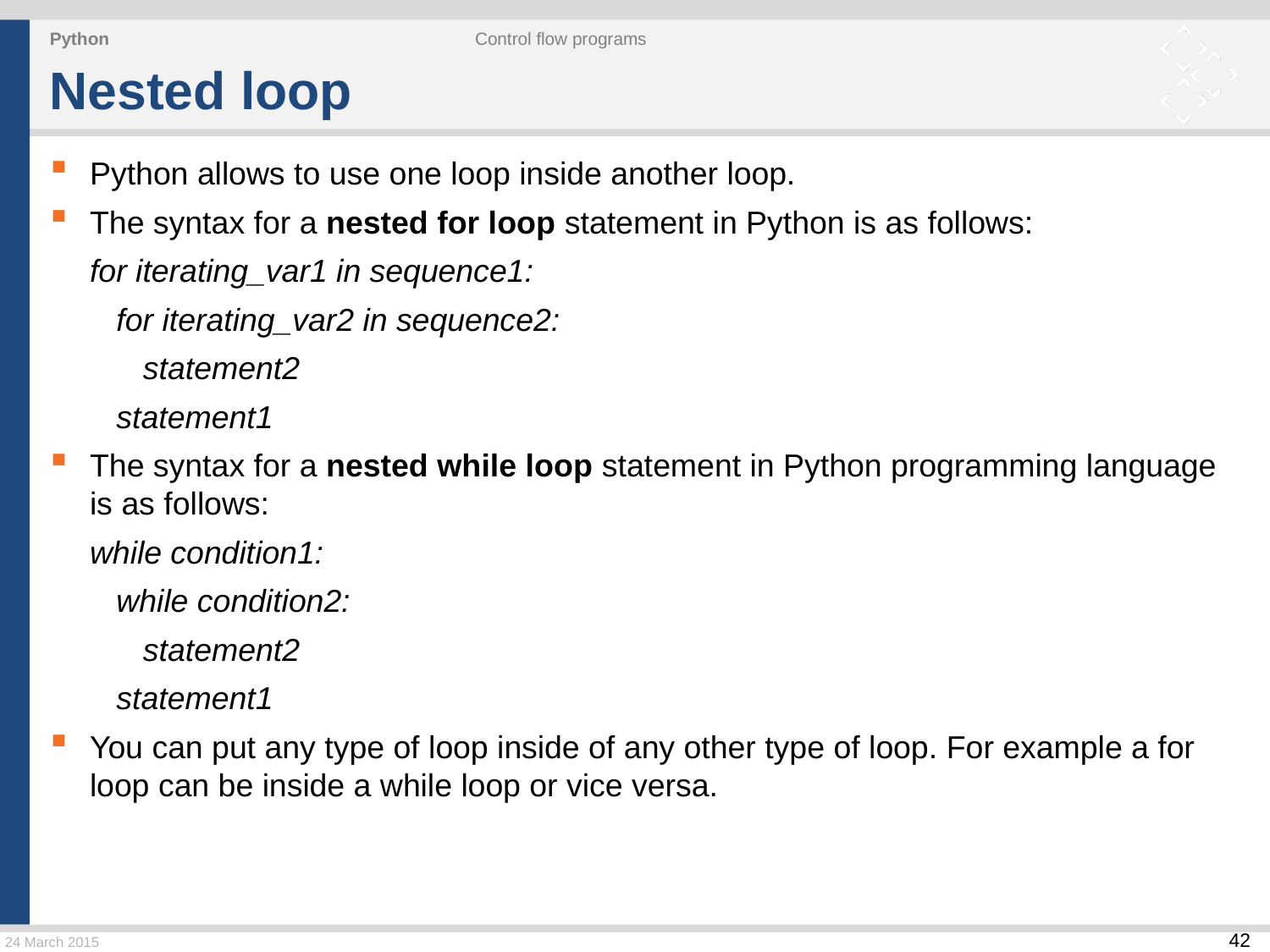

Python
Control flow programs
Nested loop
Python allows to use one loop inside another loop.
The syntax for a nested for loop statement in Python is as follows:
for iterating_var1 in sequence1:
   for iterating_var2 in sequence2:
      statement2
   statement1
The syntax for a nested while loop statement in Python programming language is as follows:
while condition1:
   while condition2:
      statement2
   statement1
You can put any type of loop inside of any other type of loop. For example a for loop can be inside a while loop or vice versa.
24 March 2015